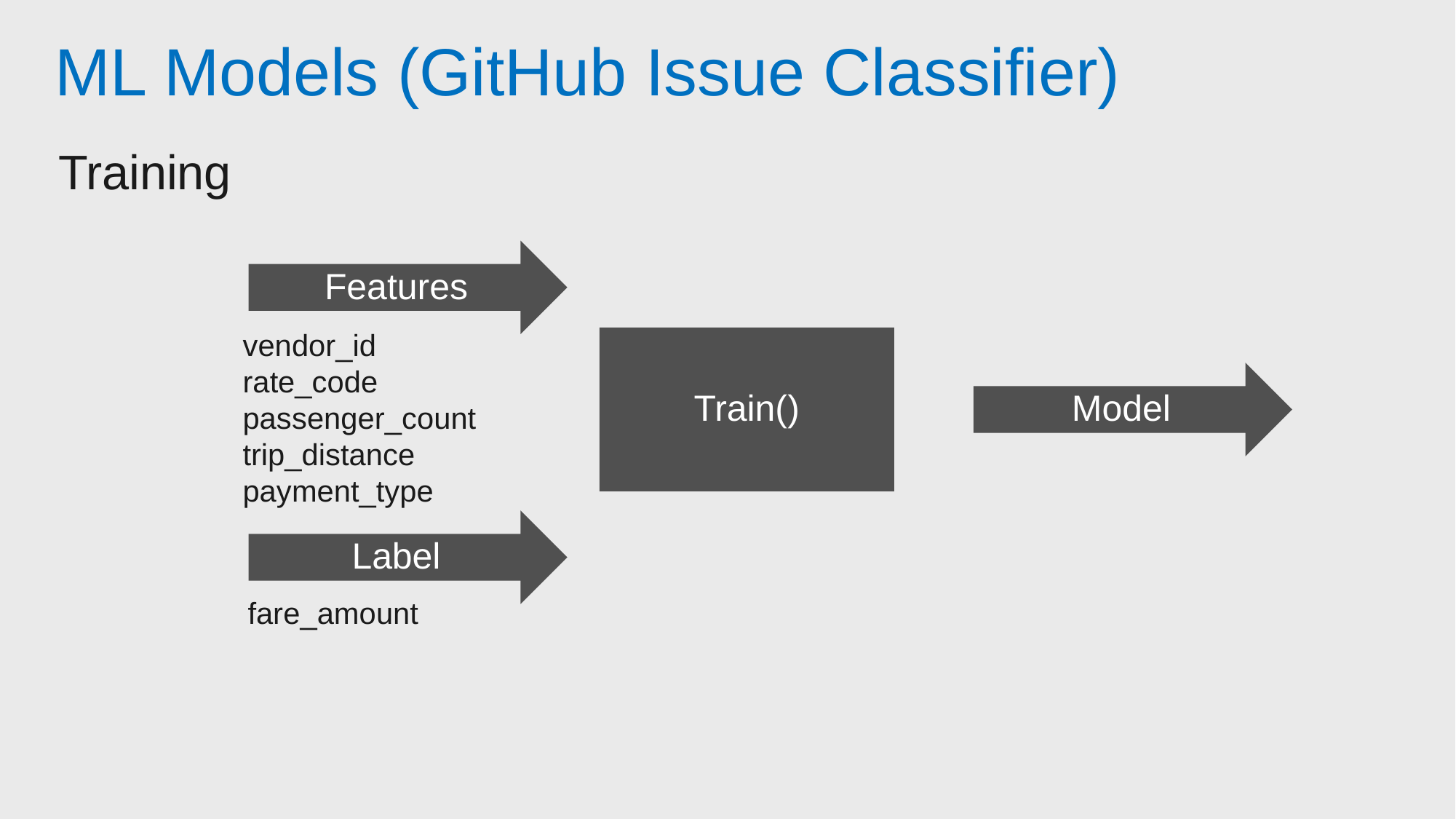

ML Models (GitHub Issue Classifier)
Training
Features
vendor_id
rate_code
passenger_count
trip_distance
payment_type
Train()
Model
Label
fare_amount